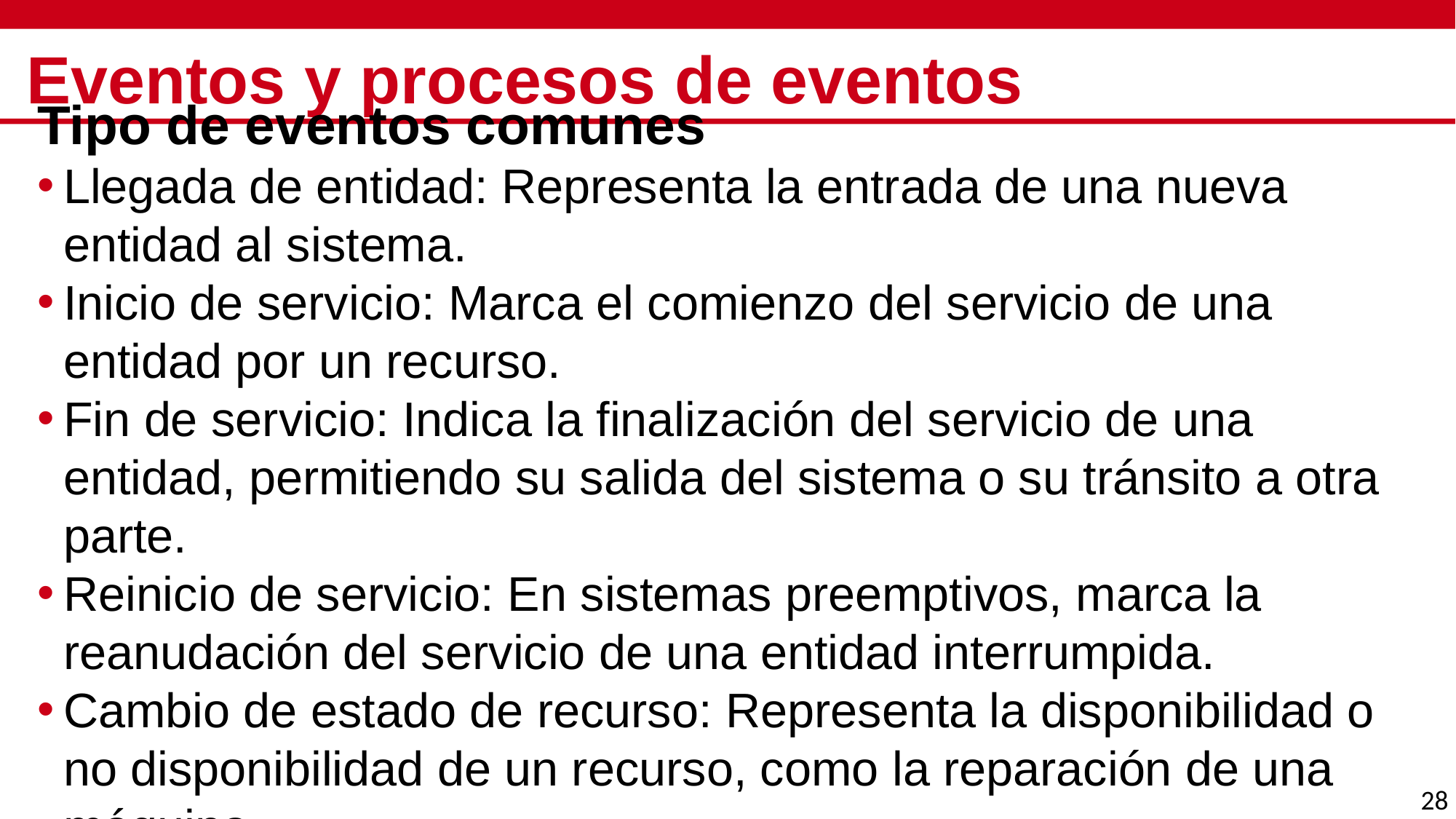

# Eventos y procesos de eventos
Tipo de eventos comunes
Llegada de entidad: Representa la entrada de una nueva entidad al sistema.
Inicio de servicio: Marca el comienzo del servicio de una entidad por un recurso.
Fin de servicio: Indica la finalización del servicio de una entidad, permitiendo su salida del sistema o su tránsito a otra parte.
Reinicio de servicio: En sistemas preemptivos, marca la reanudación del servicio de una entidad interrumpida.
Cambio de estado de recurso: Representa la disponibilidad o no disponibilidad de un recurso, como la reparación de una máquina.
28